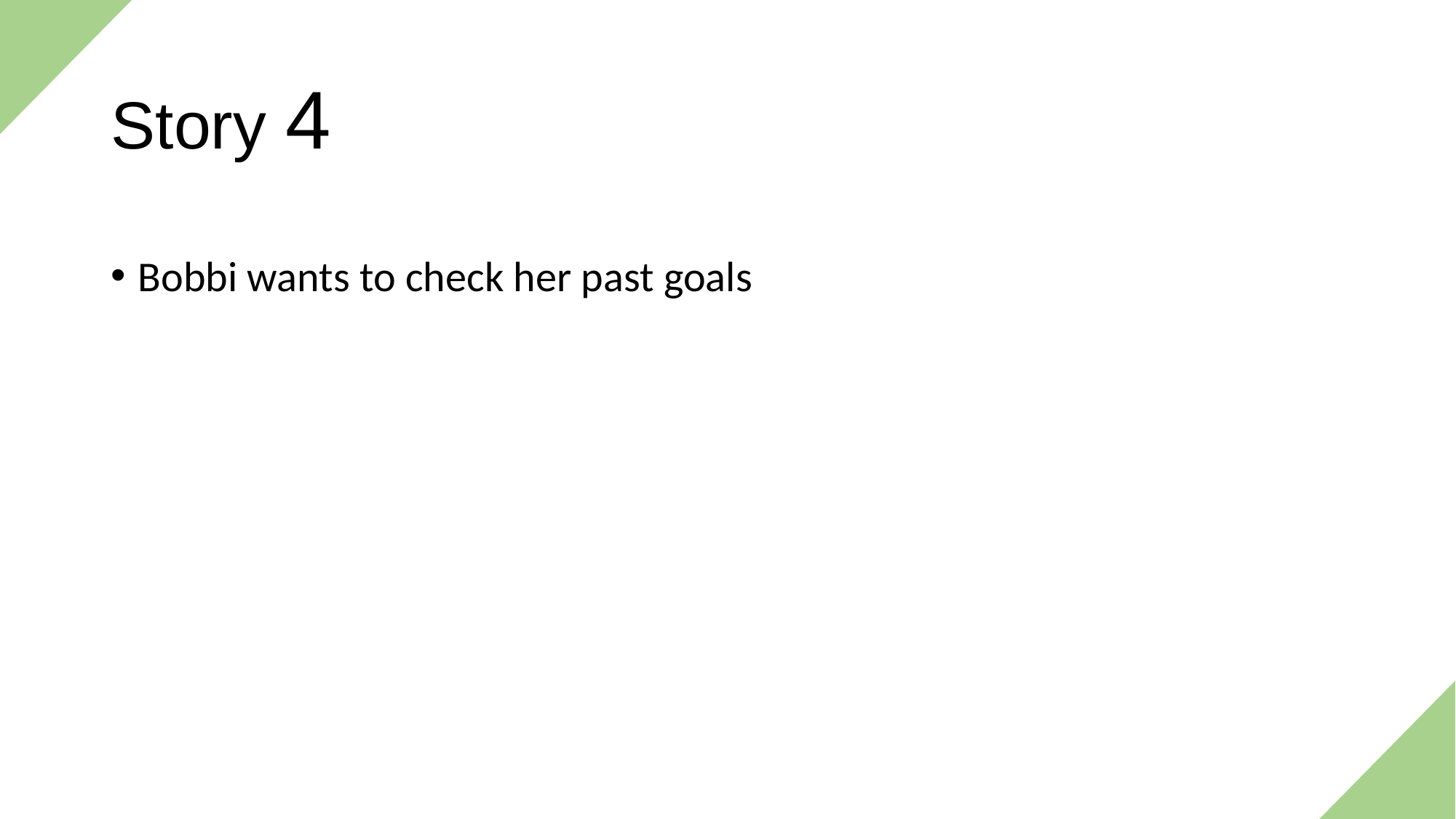

# Story 4
Bobbi wants to check her past goals